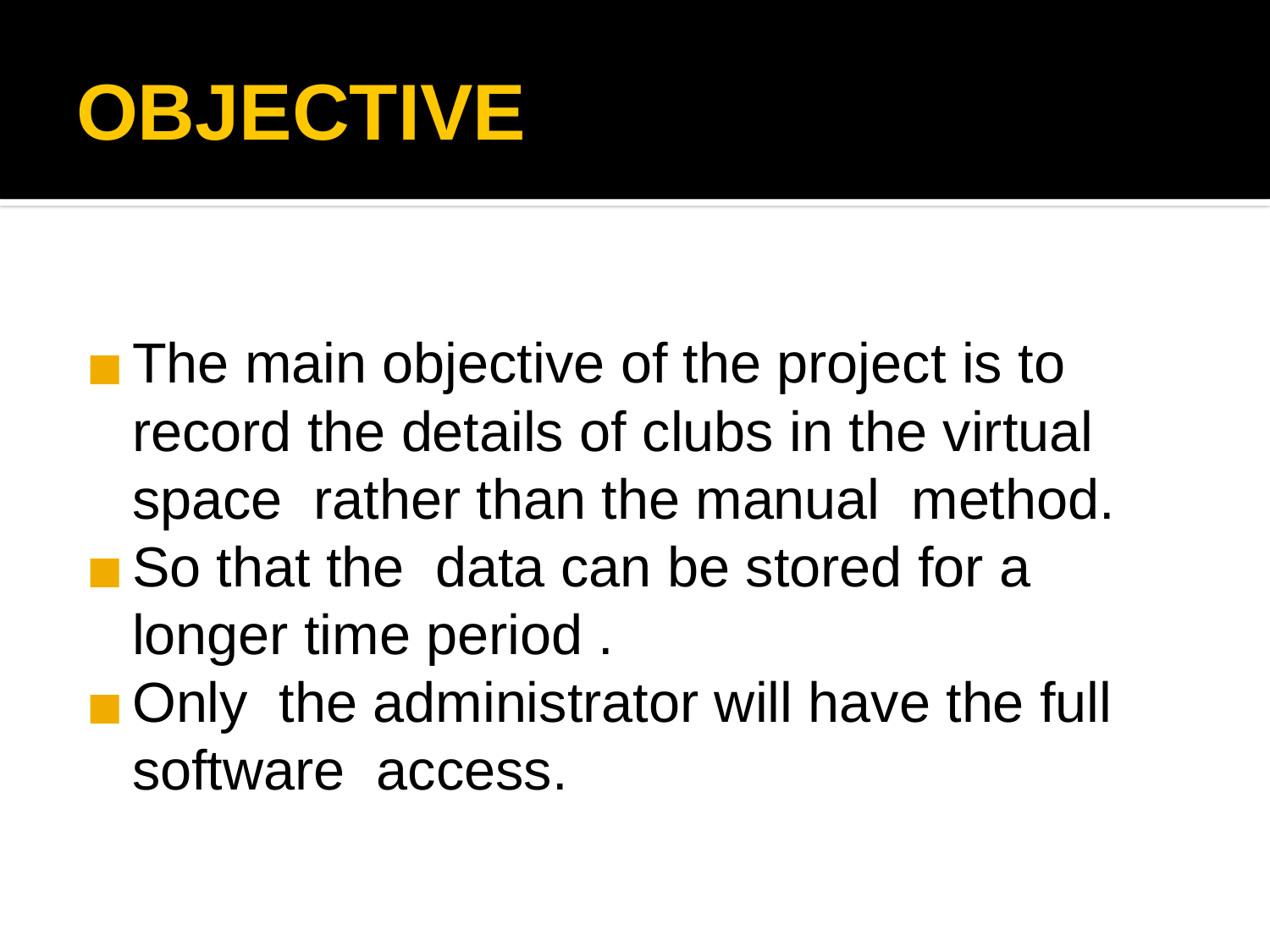

# OBJECTIVE

The main objective of the project is to record the details of clubs in the virtual space  rather than the manual  method.
So that the  data can be stored for a longer time period .
Only  the administrator will have the full  software  access.